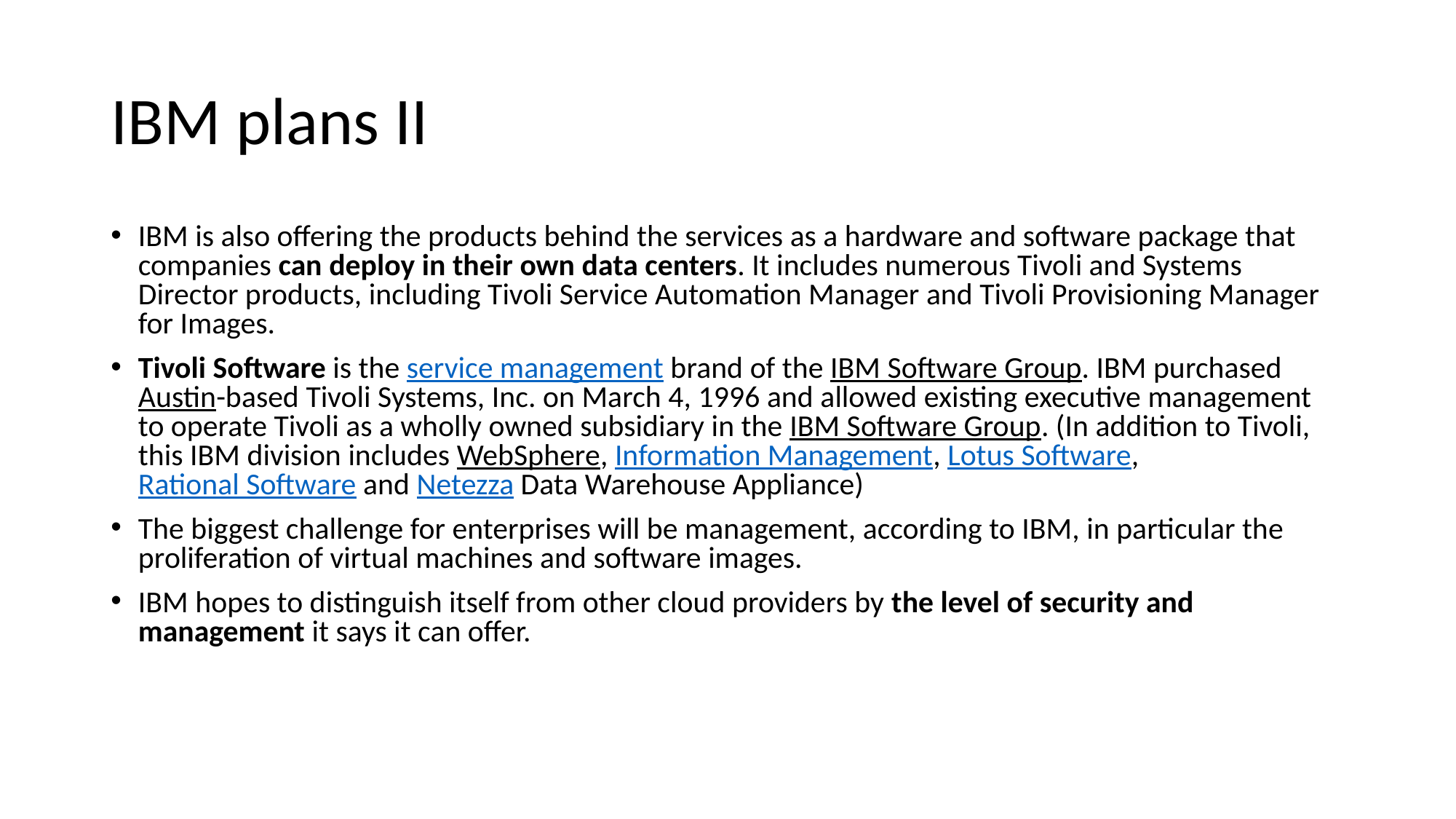

# IBM plans II
IBM is also offering the products behind the services as a hardware and software package that companies can deploy in their own data centers. It includes numerous Tivoli and Systems Director products, including Tivoli Service Automation Manager and Tivoli Provisioning Manager for Images.
Tivoli Software is the service management brand of the IBM Software Group. IBM purchased Austin-based Tivoli Systems, Inc. on March 4, 1996 and allowed existing executive management to operate Tivoli as a wholly owned subsidiary in the IBM Software Group. (In addition to Tivoli, this IBM division includes WebSphere, Information Management, Lotus Software, Rational Software and Netezza Data Warehouse Appliance)
The biggest challenge for enterprises will be management, according to IBM, in particular the proliferation of virtual machines and software images.
IBM hopes to distinguish itself from other cloud providers by the level of security and management it says it can offer.